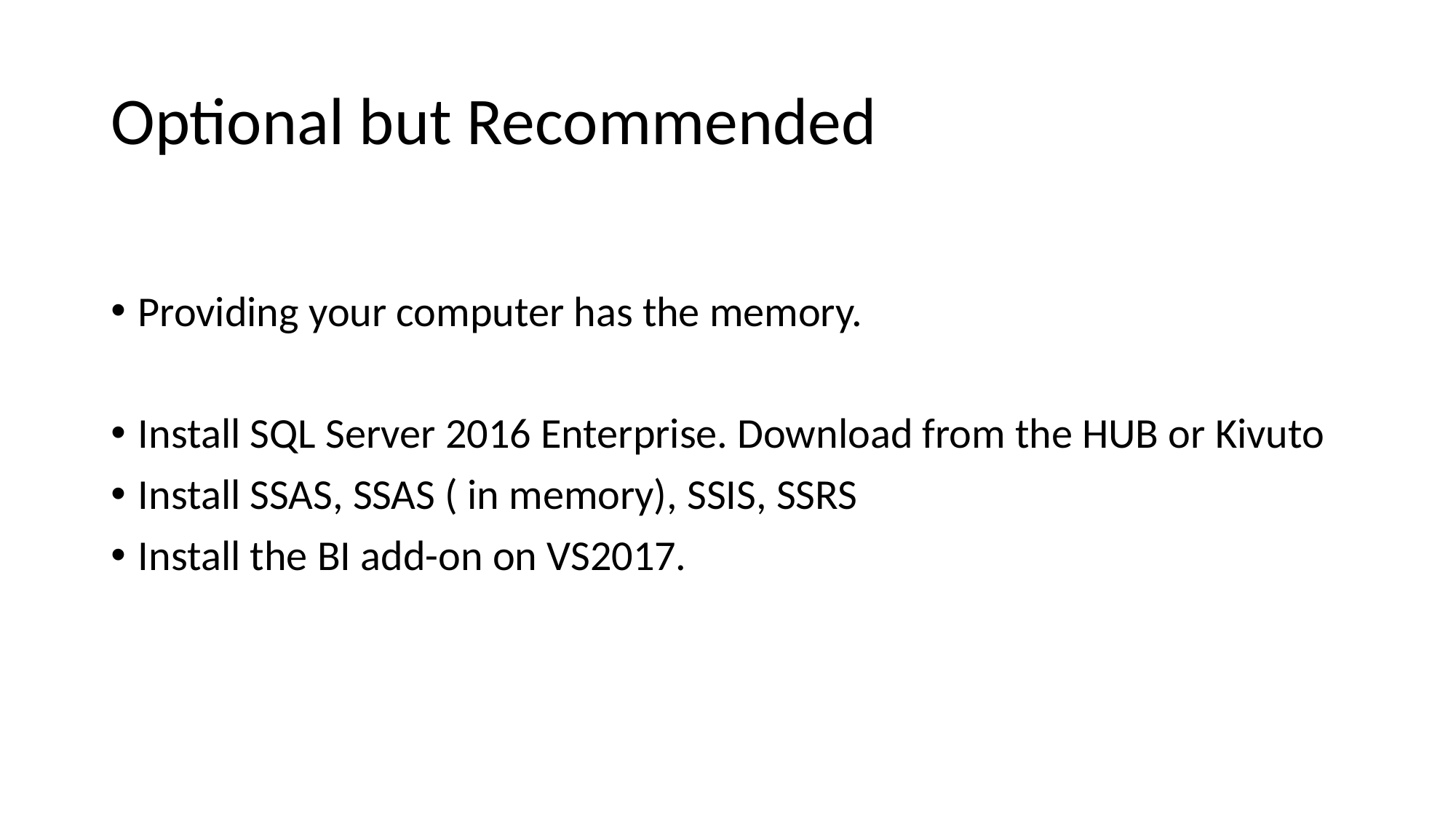

# Optional but Recommended

Providing your computer has the memory.

Install SQL Server 2016 Enterprise. Download from the HUB or Kivuto
Install SSAS, SSAS ( in memory), SSIS, SSRS
Install the BI add-on on VS2017.